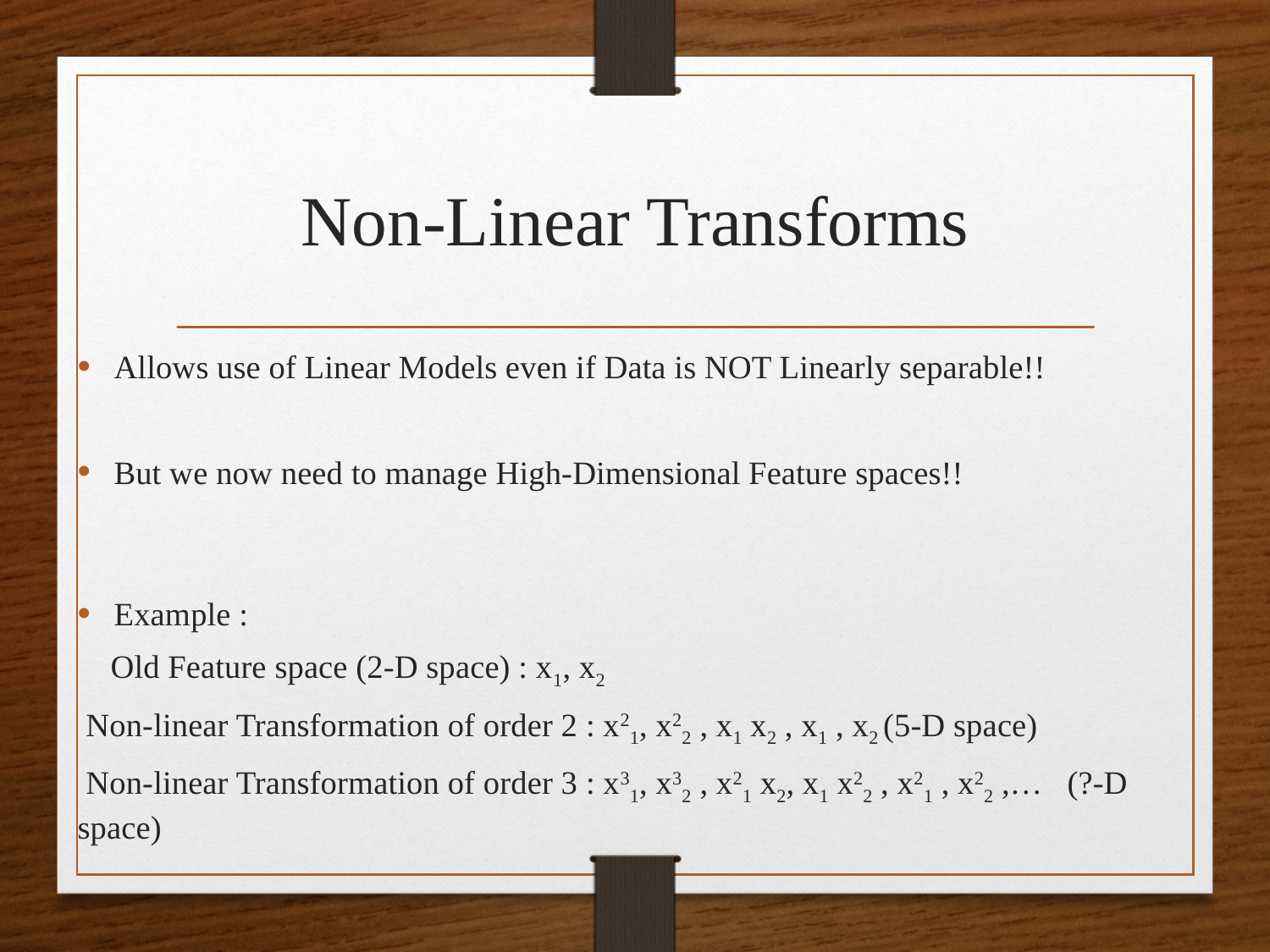

# Non-Linear Transforms
Allows use of Linear Models even if Data is NOT Linearly separable!!

But we now need to manage High-Dimensional Feature spaces!!

Example :
    Old Feature space (2-D space) : x1, x2
 Non-linear Transformation of order 2 : x21, x22 , x1 x2 , x1 , x2 (5-D space)
 Non-linear Transformation of order 3 : x31, x32 , x21 x2, x1 x22 , x21 , x22 ,…   (?-D space)